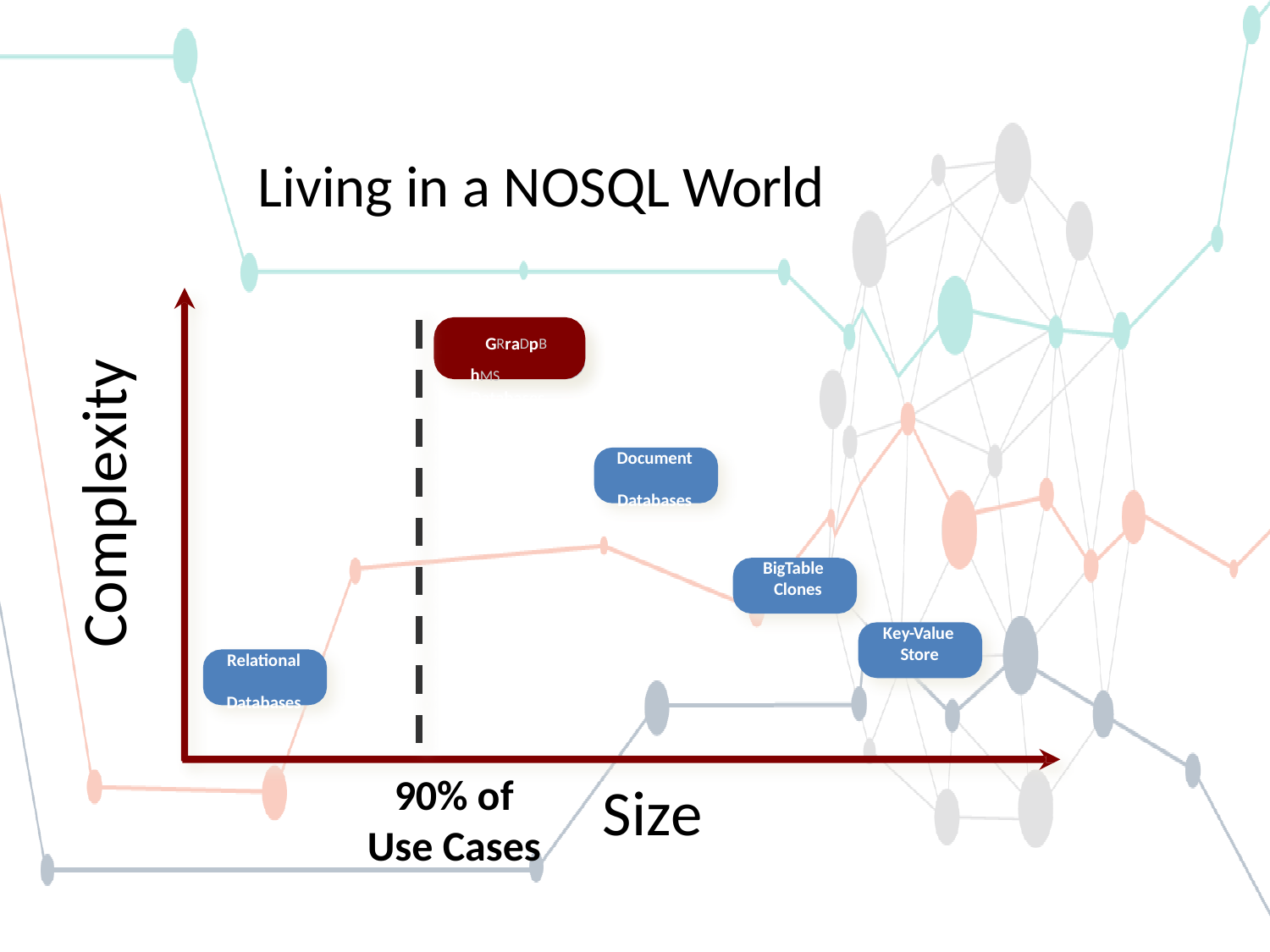

# Living in a NOSQL World

GRraDpBhMS  Databases
Complexity

Document  Databases
BigTable  Clones

Key-Value  Store

Relational  Databases
90% of  Use Cases
Size